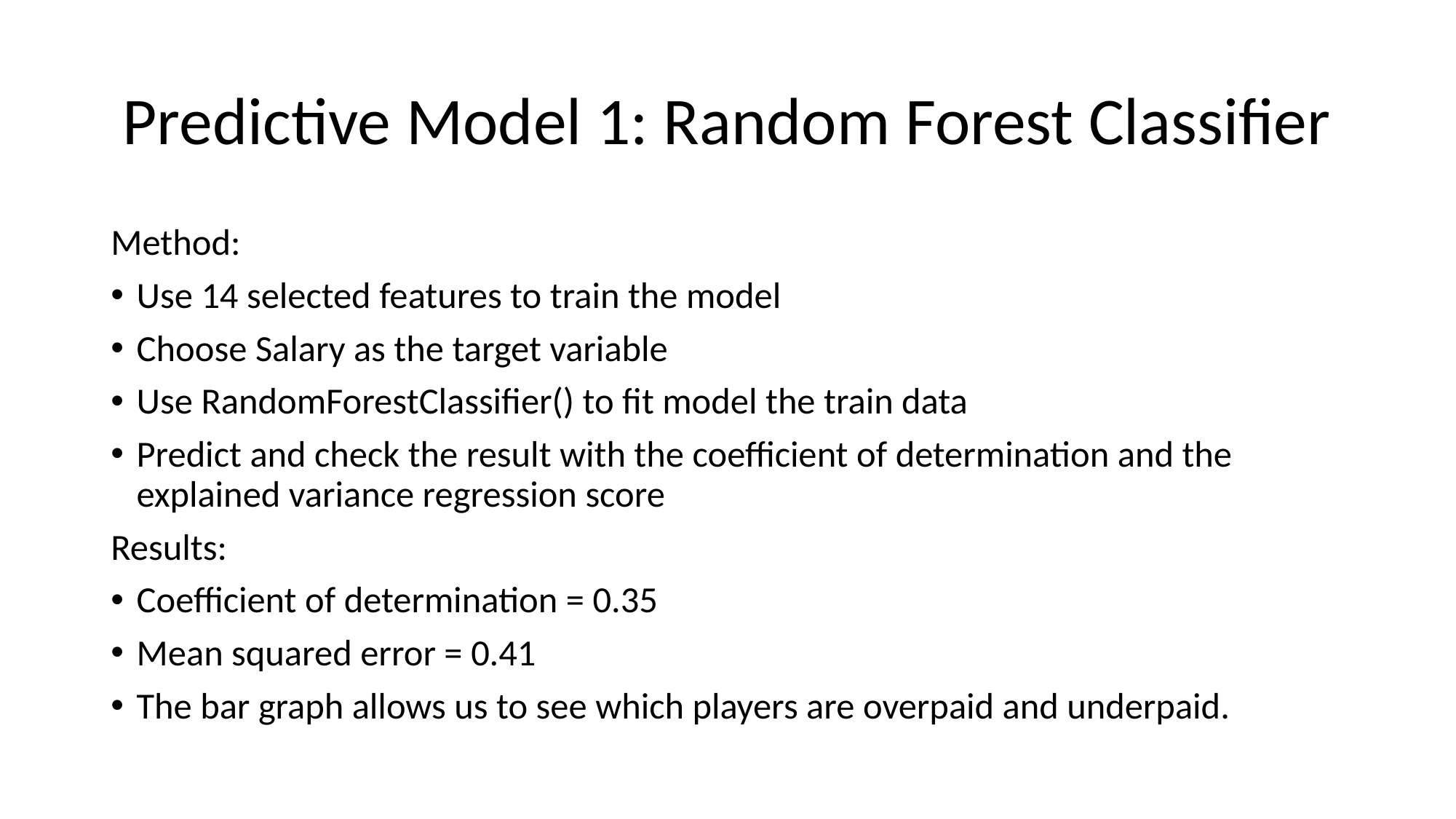

# Predictive Model 1: Random Forest Classifier
Method:
Use 14 selected features to train the model
Choose Salary as the target variable
Use RandomForestClassifier() to fit model the train data
Predict and check the result with the coefficient of determination and the explained variance regression score
Results:
Coefficient of determination = 0.35
Mean squared error = 0.41
The bar graph allows us to see which players are overpaid and underpaid.